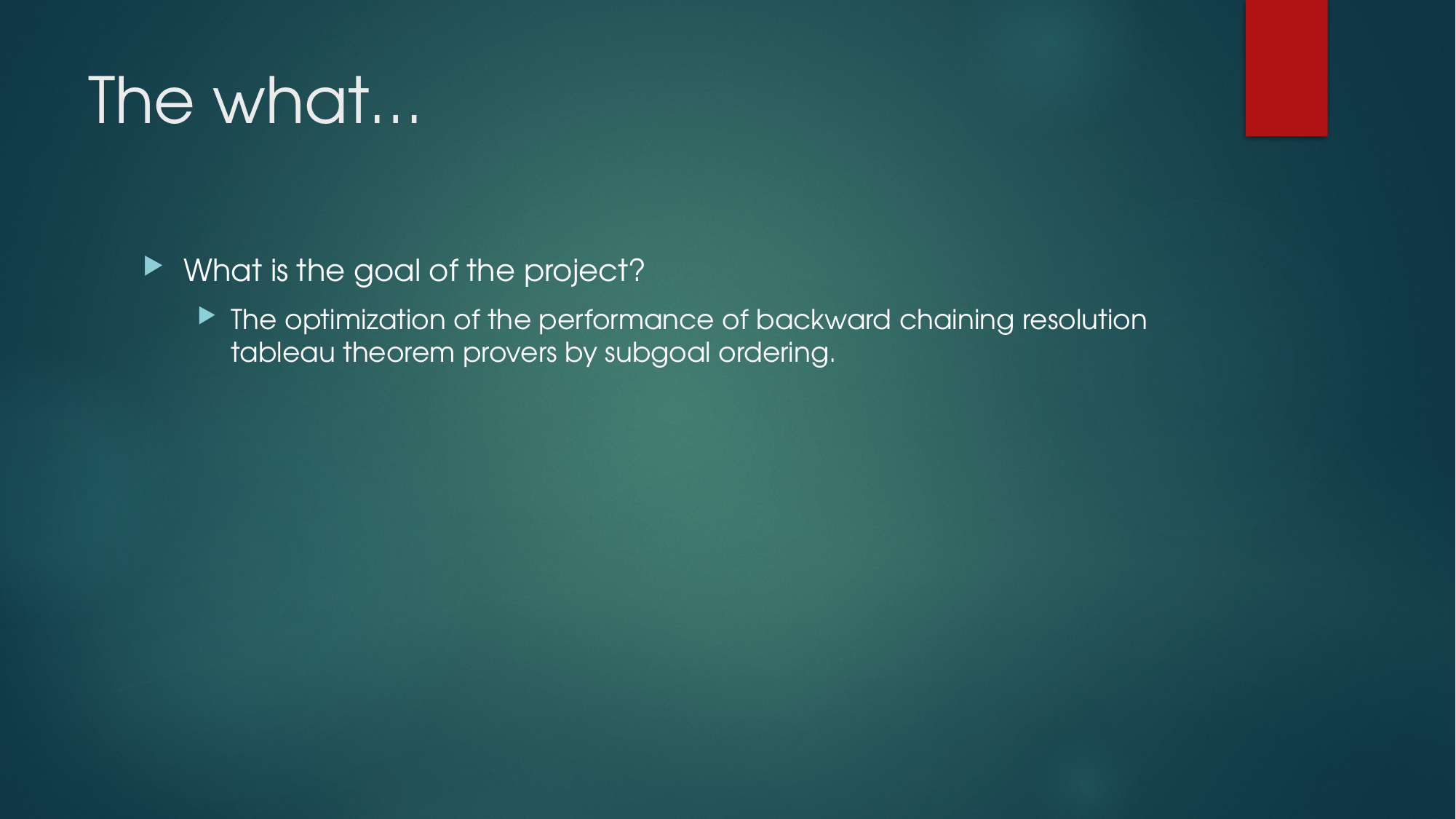

# The what…
What is the goal of the project?
The optimization of the performance of backward chaining resolution tableau theorem provers by subgoal ordering.